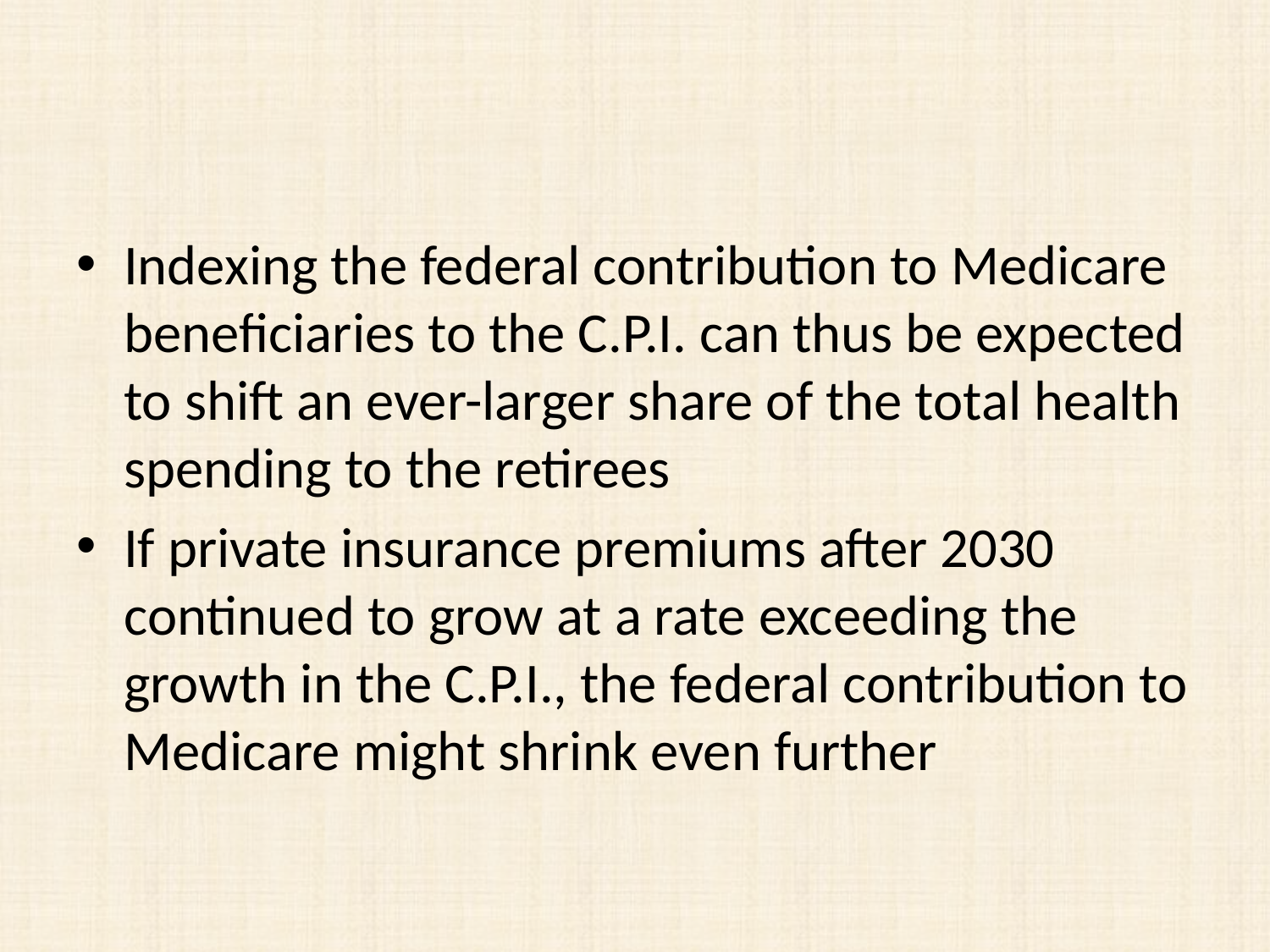

#
Indexing the federal contribution to Medicare beneficiaries to the C.P.I. can thus be expected to shift an ever-larger share of the total health spending to the retirees
If private insurance premiums after 2030 continued to grow at a rate exceeding the growth in the C.P.I., the federal contribution to Medicare might shrink even further